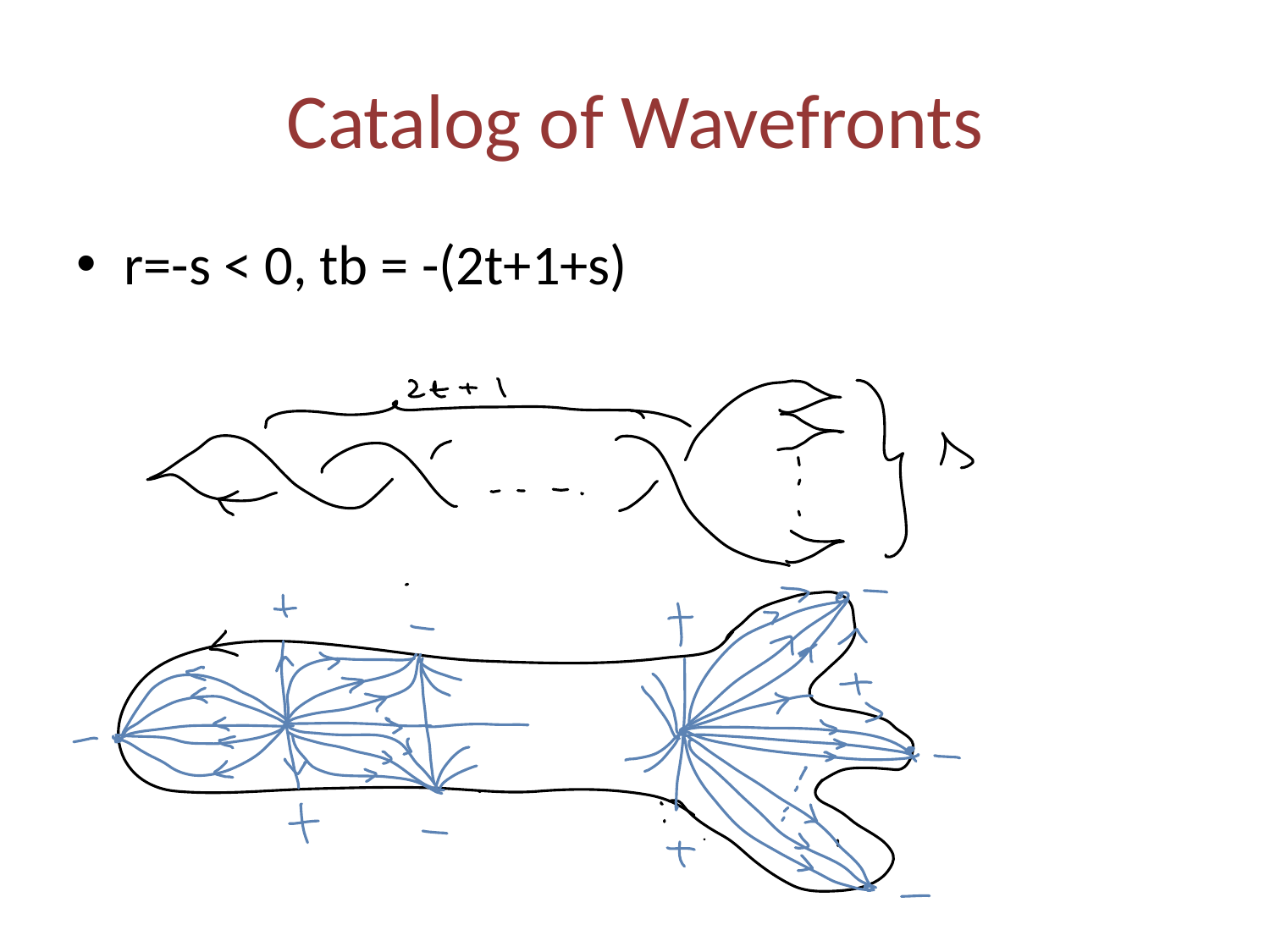

# Catalog of Wavefronts
r=-s < 0, tb = -(2t+1+s)